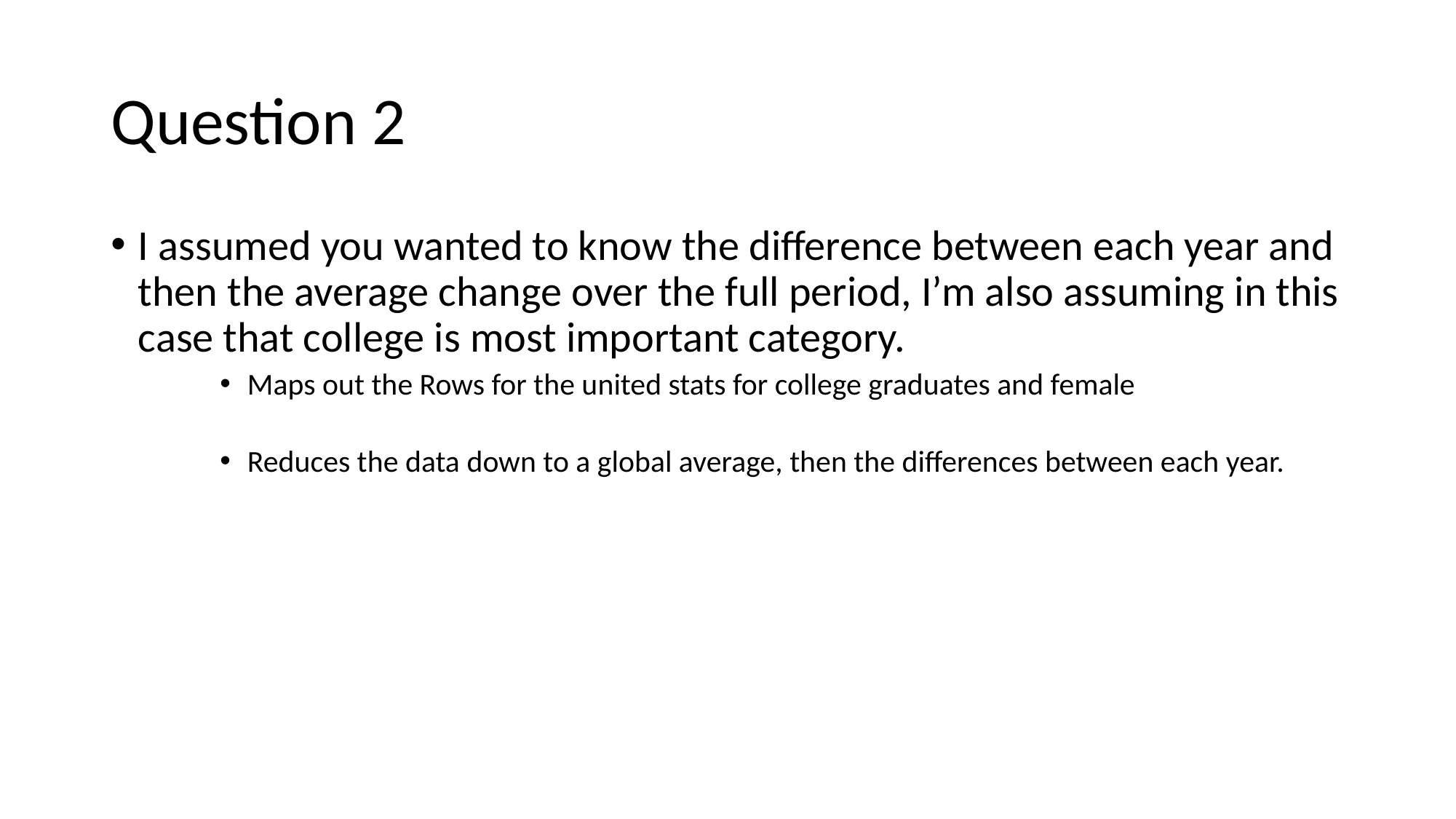

# Question 2
I assumed you wanted to know the difference between each year and then the average change over the full period, I’m also assuming in this case that college is most important category.
Maps out the Rows for the united stats for college graduates and female

Reduces the data down to a global average, then the differences between each year.